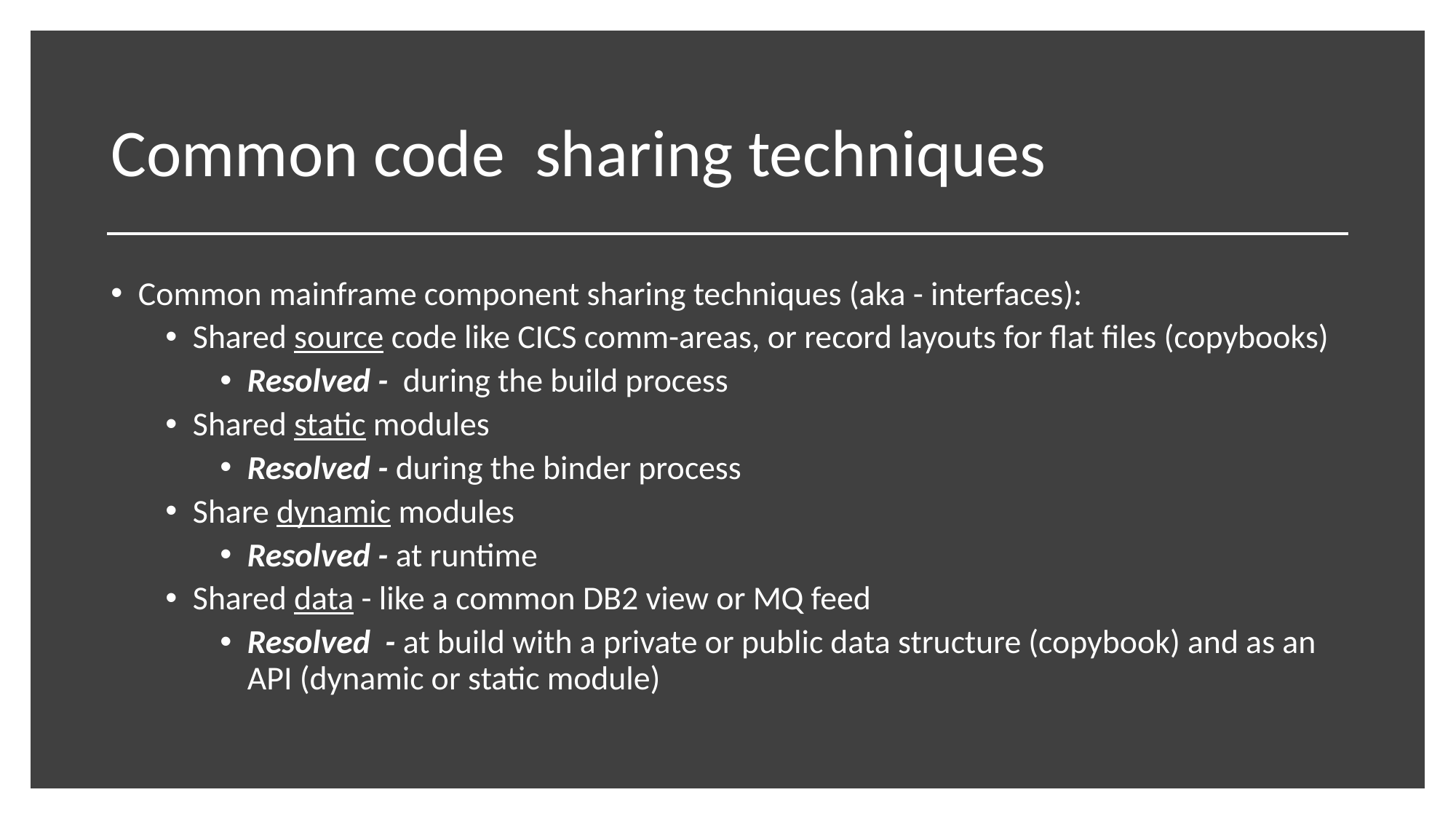

# Common code  sharing techniques
Common mainframe component sharing techniques (aka - interfaces):
Shared source code like CICS comm-areas, or record layouts for flat files (copybooks)
Resolved -  during the build process
Shared static modules
Resolved - during the binder process
Share dynamic modules
Resolved - at runtime
Shared data - like a common DB2 view or MQ feed
Resolved  - at build with a private or public data structure (copybook) and as an API (dynamic or static module)